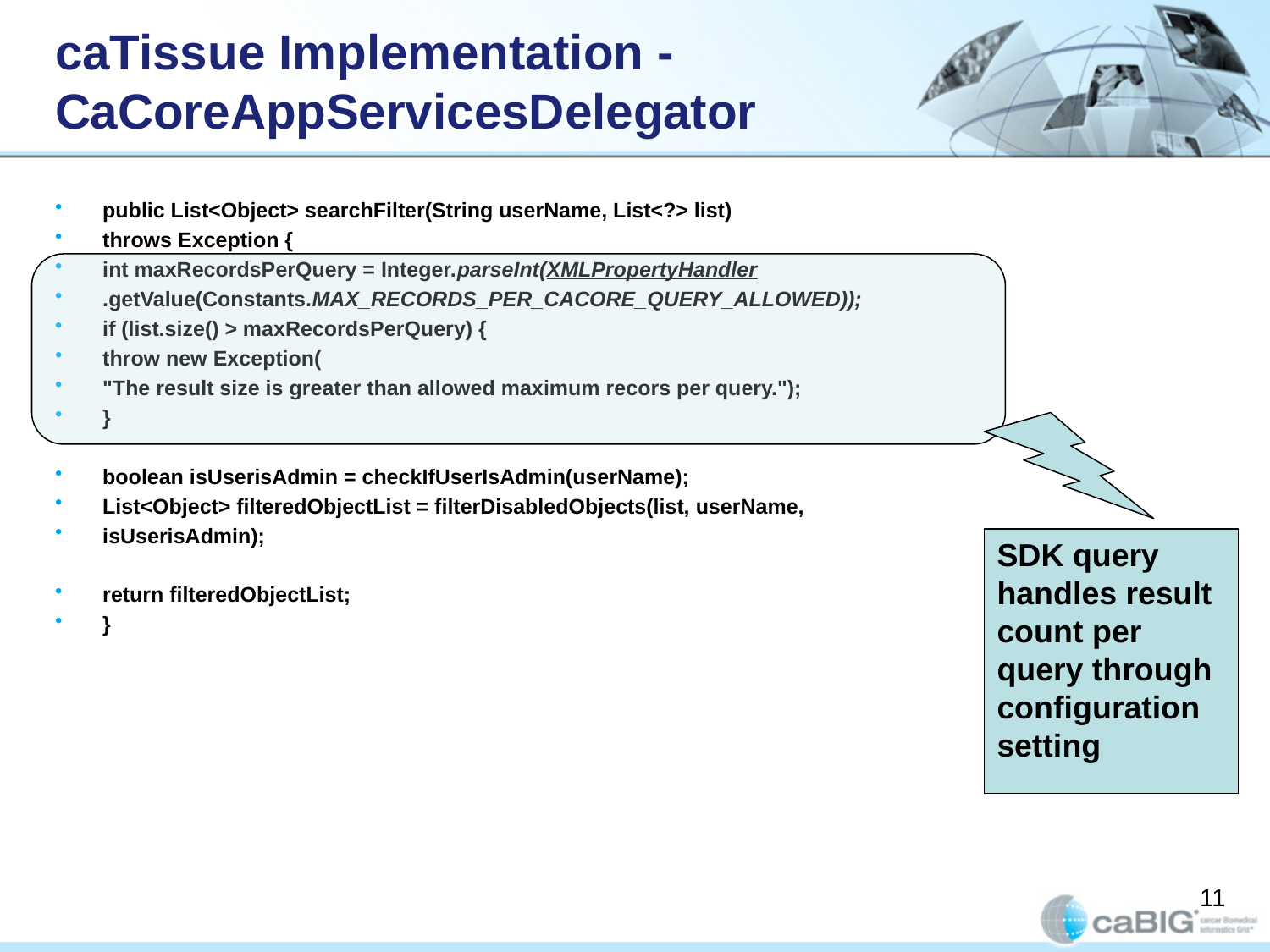

# caTissue Implementation - CaCoreAppServicesDelegator
public List<Object> searchFilter(String userName, List<?> list)
throws Exception {
int maxRecordsPerQuery = Integer.parseInt(XMLPropertyHandler
.getValue(Constants.MAX_RECORDS_PER_CACORE_QUERY_ALLOWED));
if (list.size() > maxRecordsPerQuery) {
throw new Exception(
"The result size is greater than allowed maximum recors per query.");
}

boolean isUserisAdmin = checkIfUserIsAdmin(userName);
List<Object> filteredObjectList = filterDisabledObjects(list, userName,
isUserisAdmin);

return filteredObjectList;
}

SDK query handles result count per query through configuration setting
11